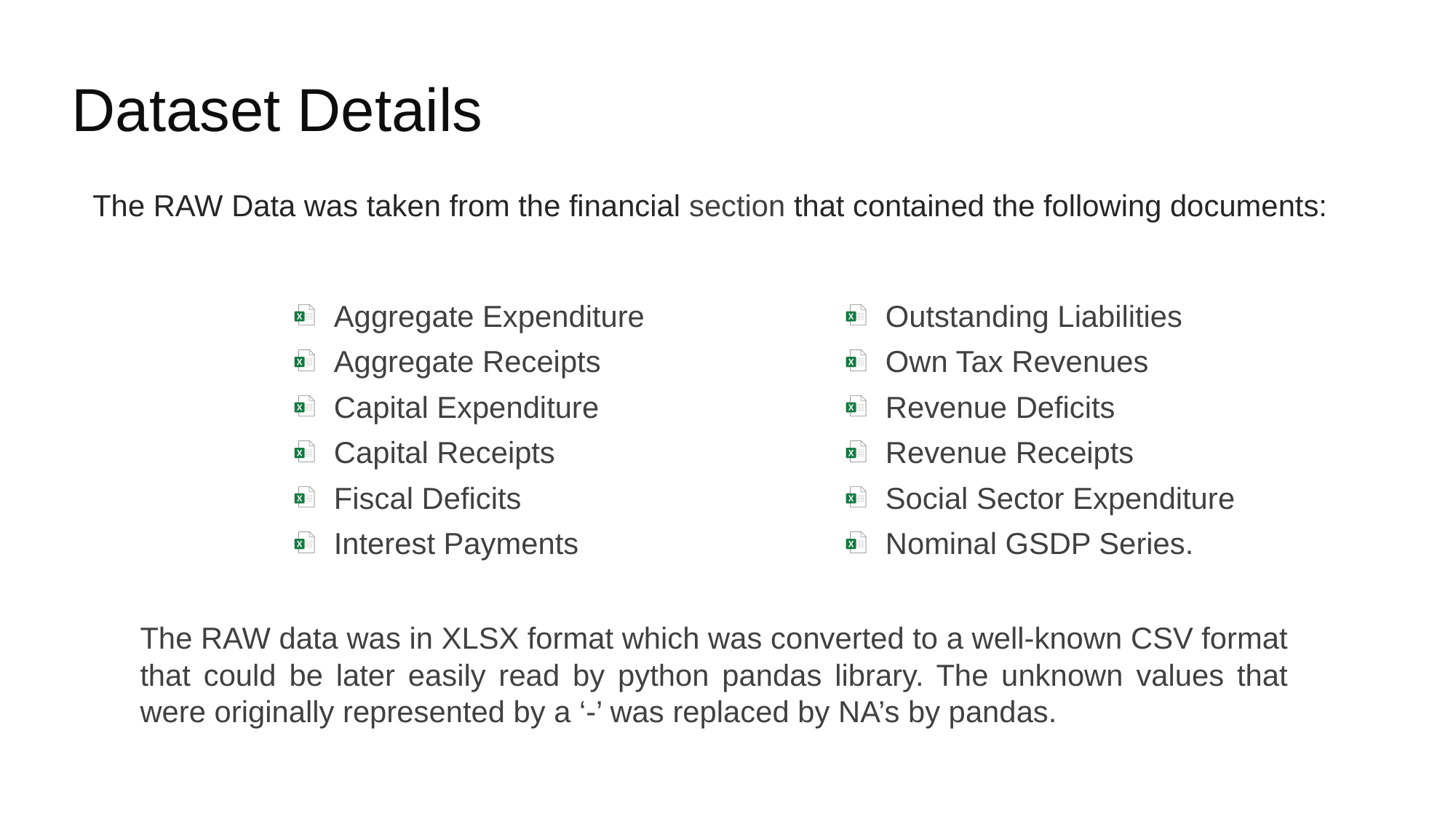

Dataset Details
The RAW Data was taken from the financial section that contained the following documents:
Aggregate Expenditure
Aggregate Receipts
Capital Expenditure
Capital Receipts
Fiscal Deficits
Interest Payments

Outstanding Liabilities
Own Tax Revenues
Revenue Deficits
Revenue Receipts
Social Sector Expenditure
Nominal GSDP Series.

The RAW data was in XLSX format which was converted to a well-known CSV format that could be later easily read by python pandas library. The unknown values that were originally represented by a ‘-’ was replaced by NA’s by pandas.